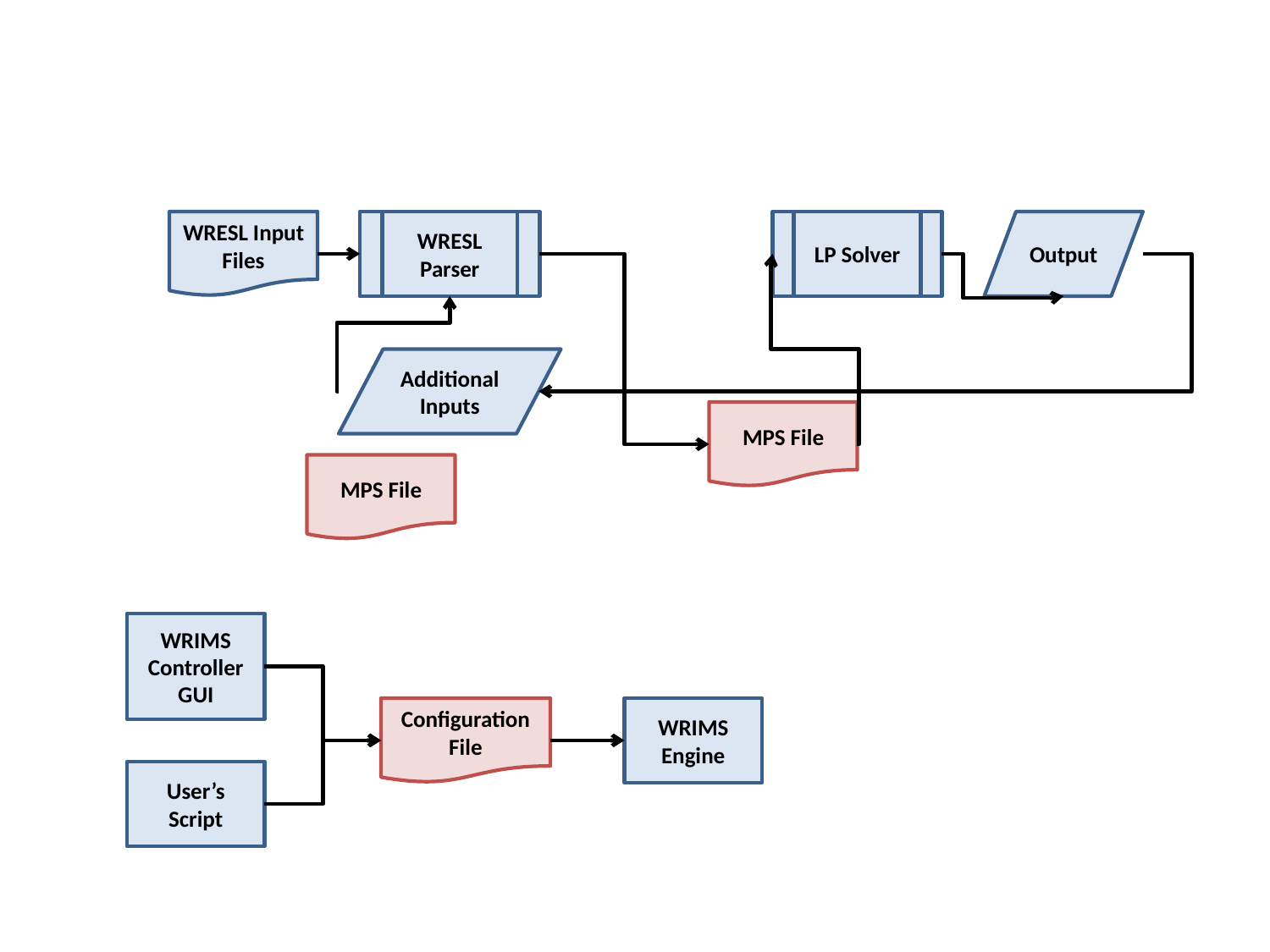

WRESL Input Files
WRESL Parser
LP Solver
Output
Additional Inputs
MPS File
MPS File
WRIMS Controller GUI
Configuration File
WRIMS Engine
User’s Script